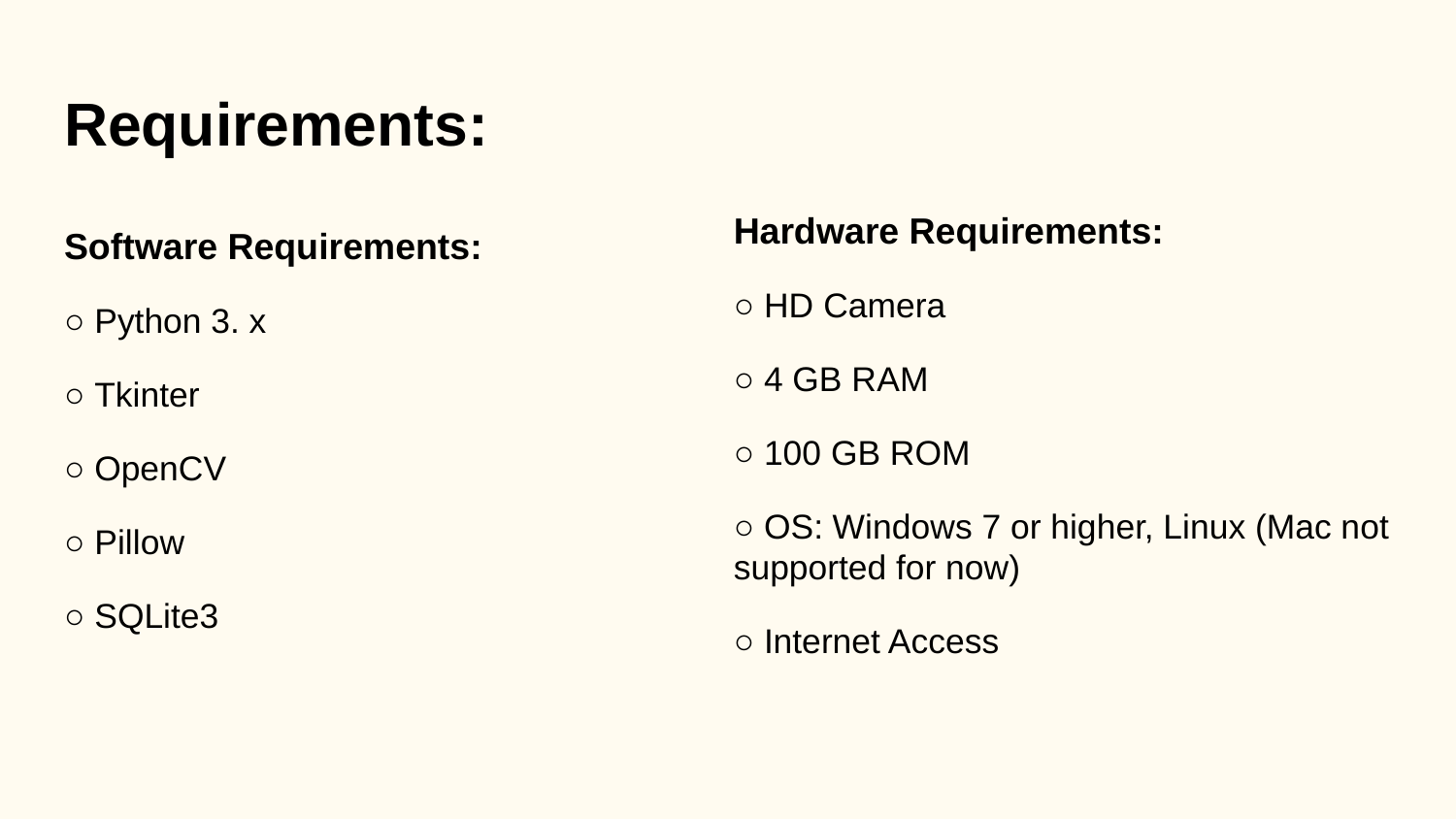

# Requirements:
Hardware Requirements:
○ HD Camera
○ 4 GB RAM
○ 100 GB ROM
○ OS: Windows 7 or higher, Linux (Mac not supported for now)
○ Internet Access

Software Requirements:
○ Python 3. x
○ Tkinter
○ OpenCV
○ Pillow
○ SQLite3